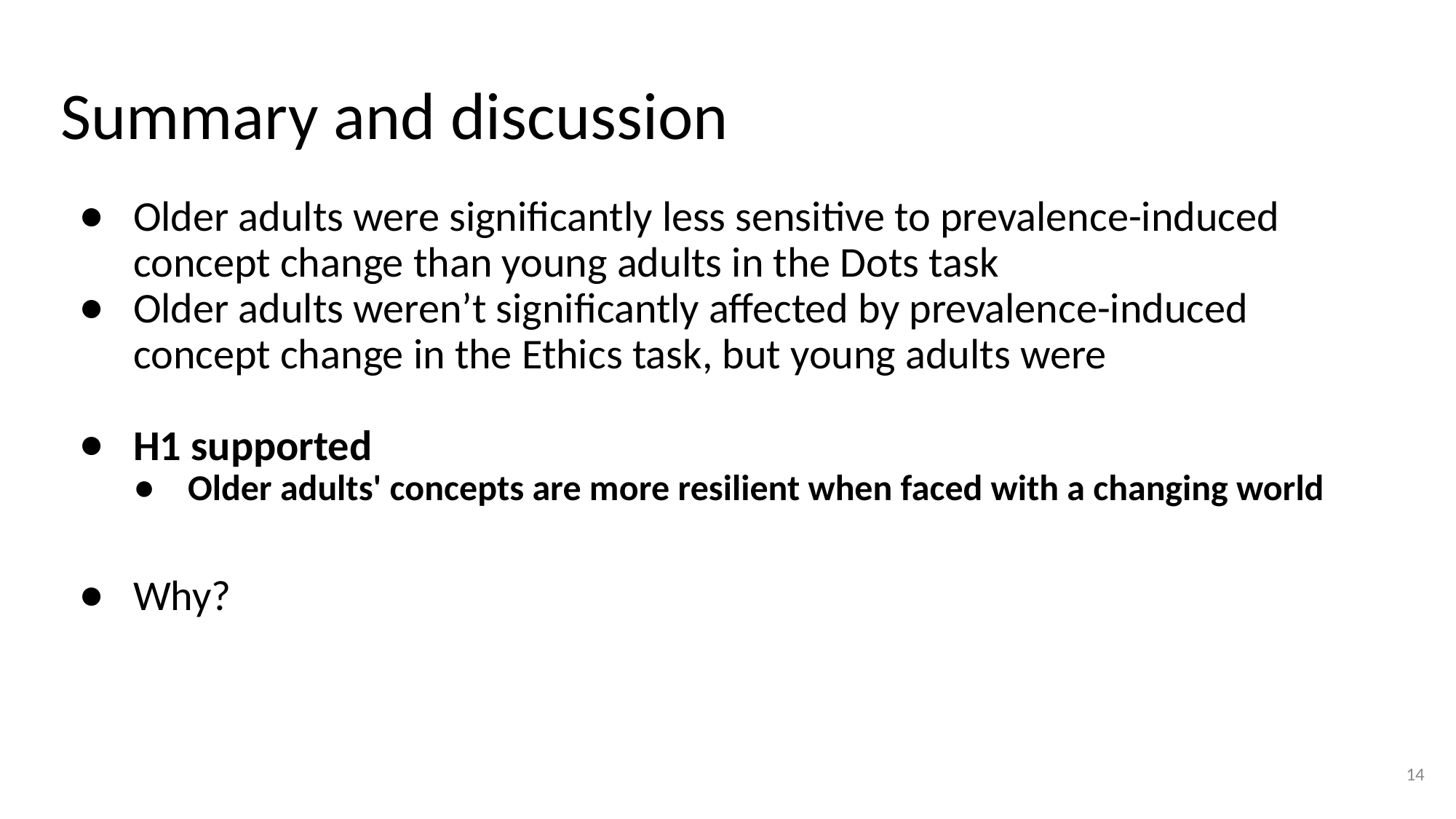

# Summary and discussion
Older adults were significantly less sensitive to prevalence-induced concept change than young adults in the Dots task
Older adults weren’t significantly affected by prevalence-induced concept change in the Ethics task, but young adults were

H1 supported
Older adults' concepts are more resilient when faced with a changing world

Why?

14